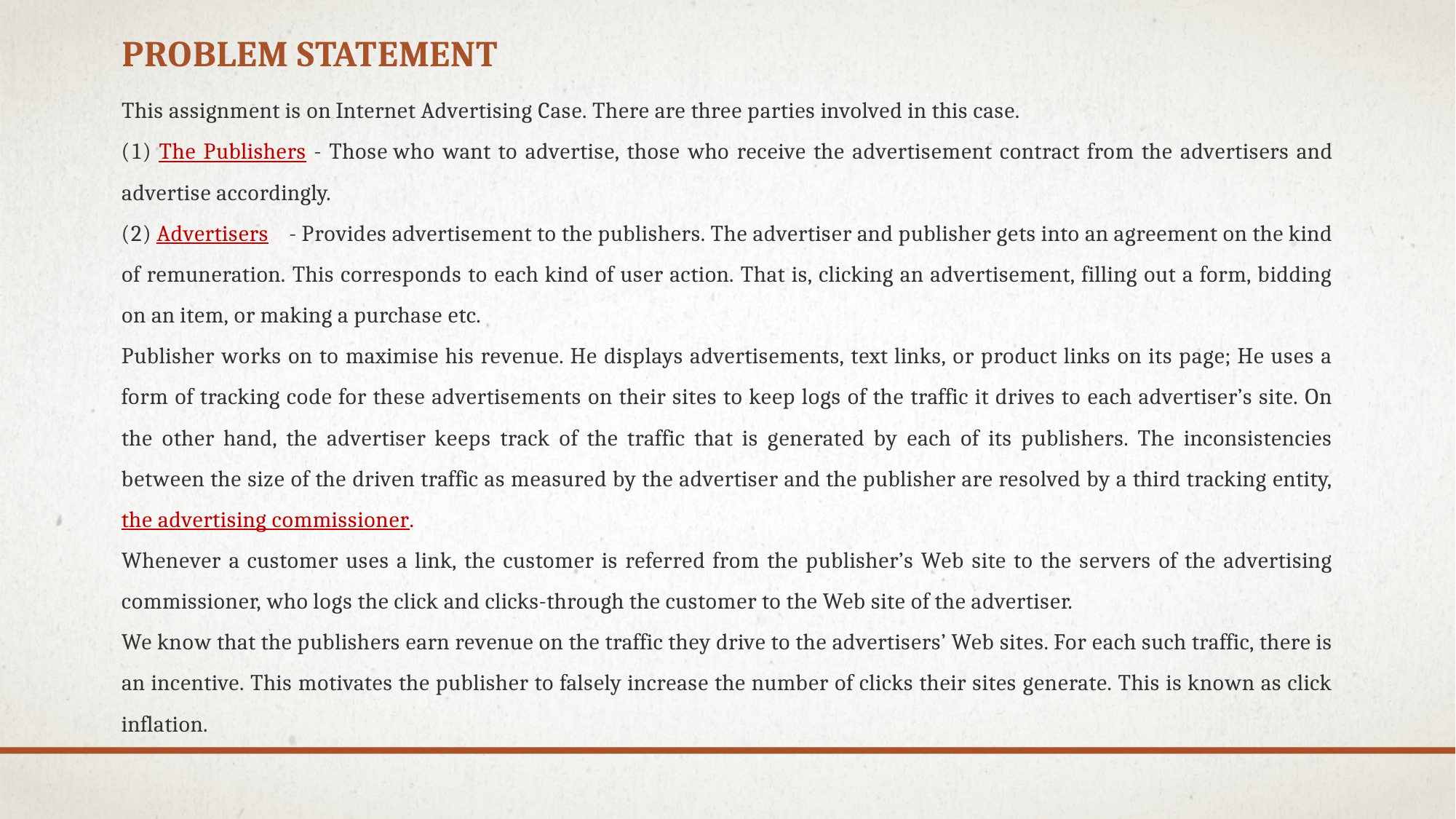

# Problem statement
This assignment is on Internet Advertising Case. There are three parties involved in this case.
(1) The Publishers - Those who want to advertise, those who receive the advertisement contract from the advertisers and advertise accordingly.
(2) Advertisers    - Provides advertisement to the publishers. The advertiser and publisher gets into an agreement on the kind of remuneration. This corresponds to each kind of user action. That is, clicking an advertisement, filling out a form, bidding on an item, or making a purchase etc.
Publisher works on to maximise his revenue. He displays advertisements, text links, or product links on its page; He uses a form of tracking code for these advertisements on their sites to keep logs of the traffic it drives to each advertiser’s site. On the other hand, the advertiser keeps track of the traffic that is generated by each of its publishers. The inconsistencies between the size of the driven traffic as measured by the advertiser and the publisher are resolved by a third tracking entity, the advertising commissioner.
Whenever a customer uses a link, the customer is referred from the publisher’s Web site to the servers of the advertising commissioner, who logs the click and clicks-through the customer to the Web site of the advertiser.
We know that the publishers earn revenue on the traffic they drive to the advertisers’ Web sites. For each such traffic, there is an incentive. This motivates the publisher to falsely increase the number of clicks their sites generate. This is known as click inflation.